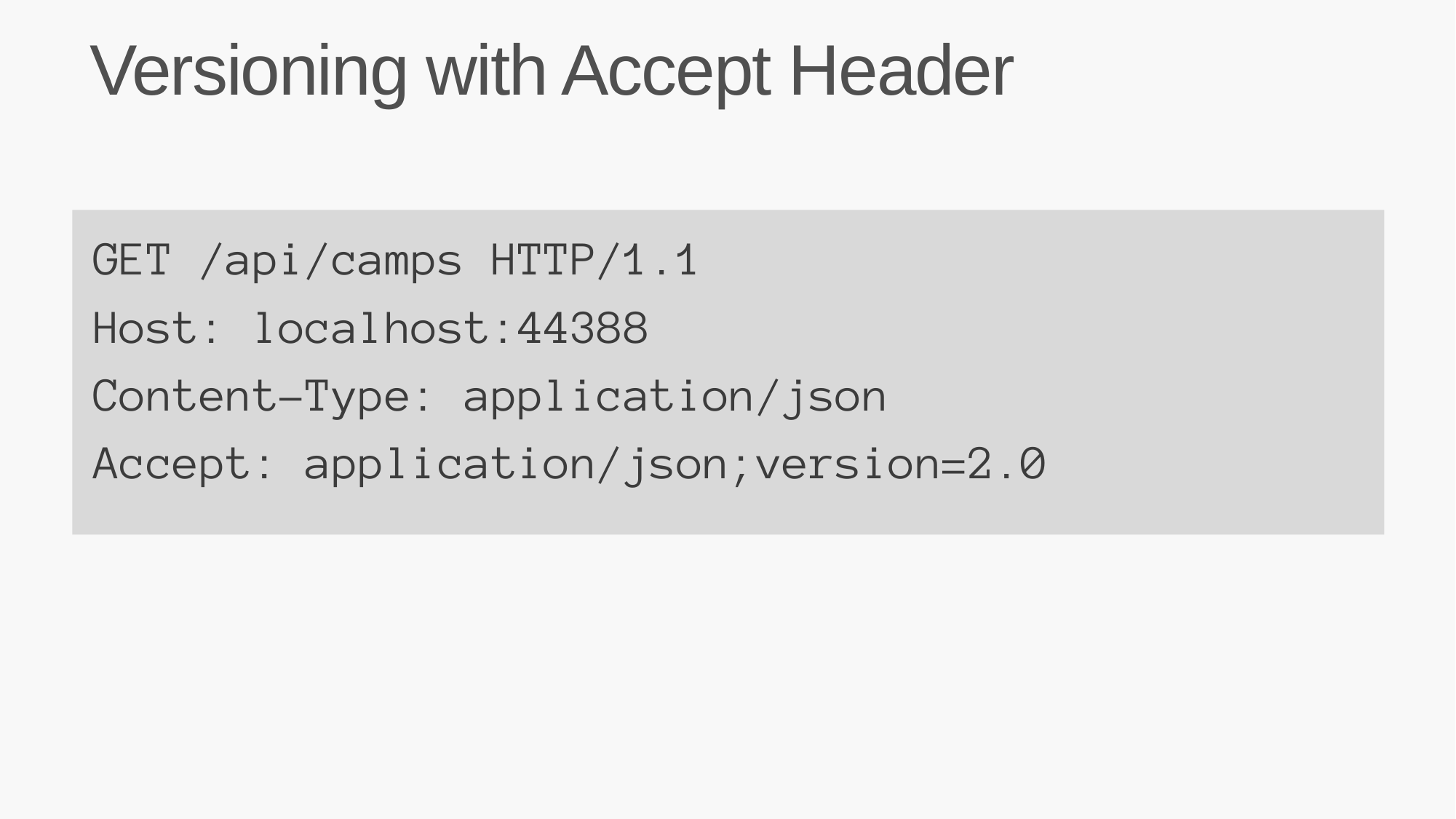

# Versioning with Accept Header
GET /api/camps HTTP/1.1
Host: localhost:44388
Content-Type: application/json
Accept: application/json;version=2.0